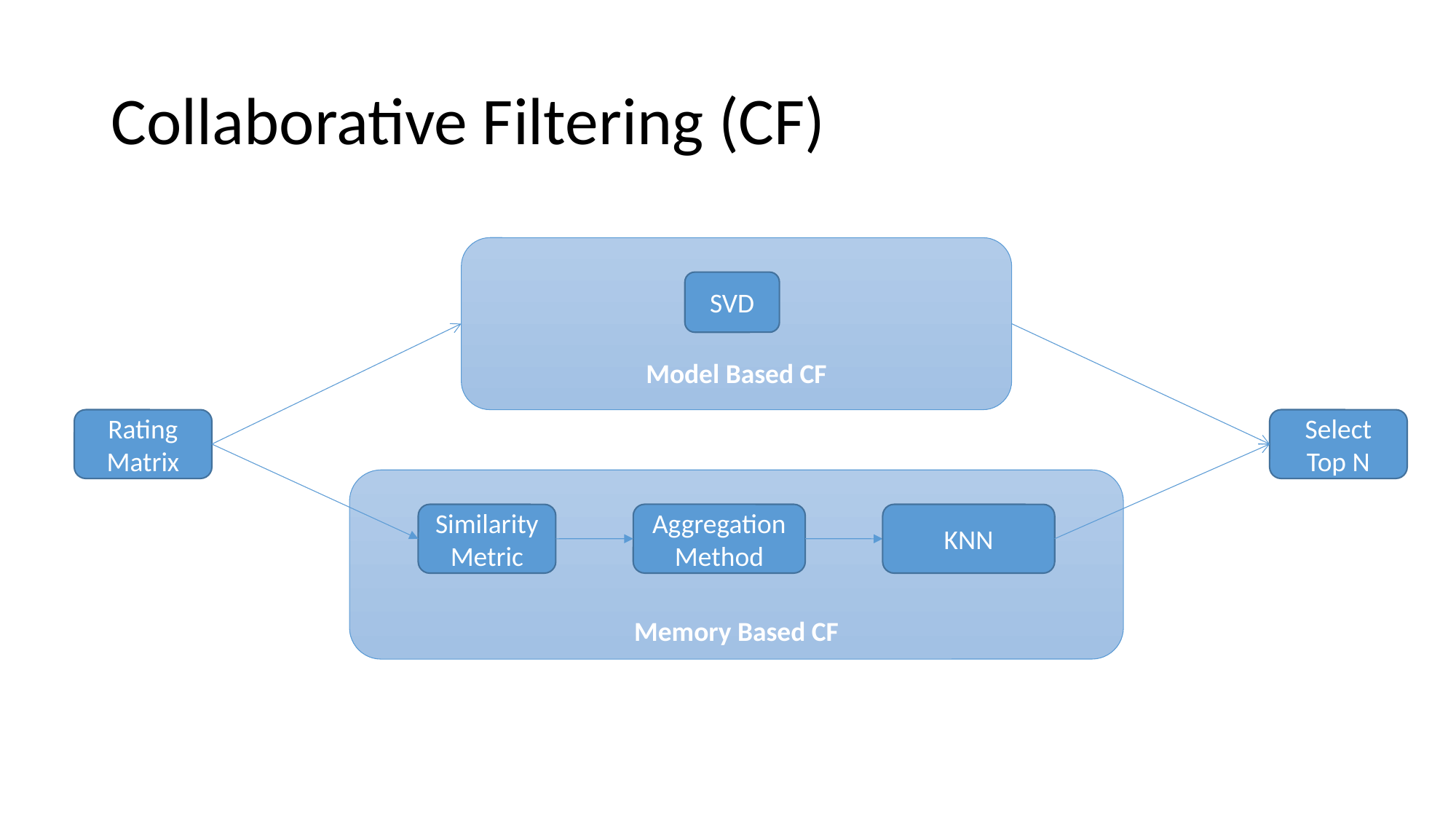

# Collaborative Filtering (CF)

Model Based CF
SVD
Rating Matrix
Select Top N

Memory Based CF
Aggregation Method
Similarity Metric
KNN